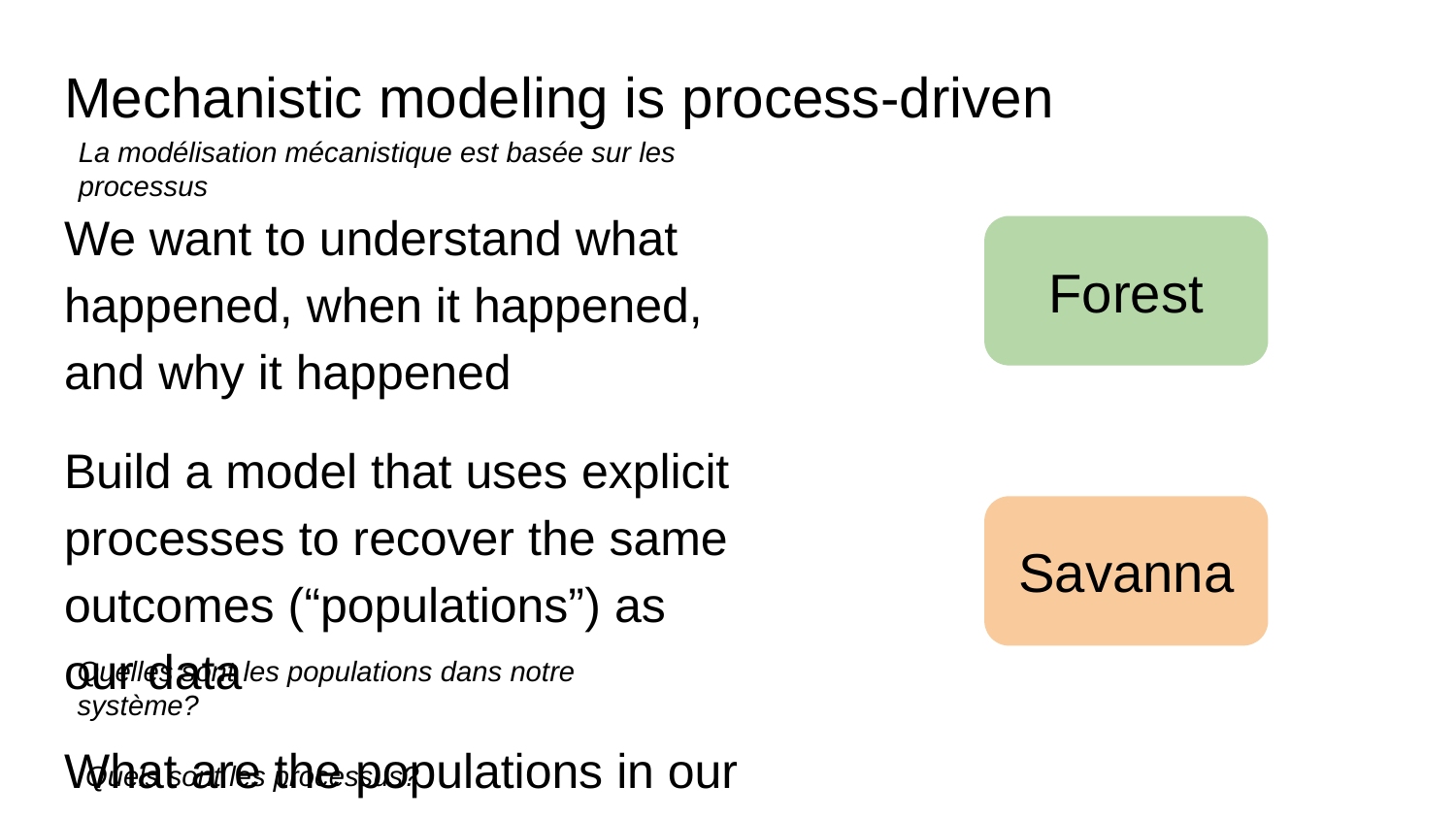

# Mechanistic modeling is process-driven
La modélisation mécanistique est basée sur les processus
We want to understand what happened, when it happened, and why it happened
Build a model that uses explicit processes to recover the same outcomes (“populations”) as our data
What are the populations in our data?
What processes are in our data?
Forest
Savanna
Quelles sont les populations dans notre système?
Quels sont les processus?